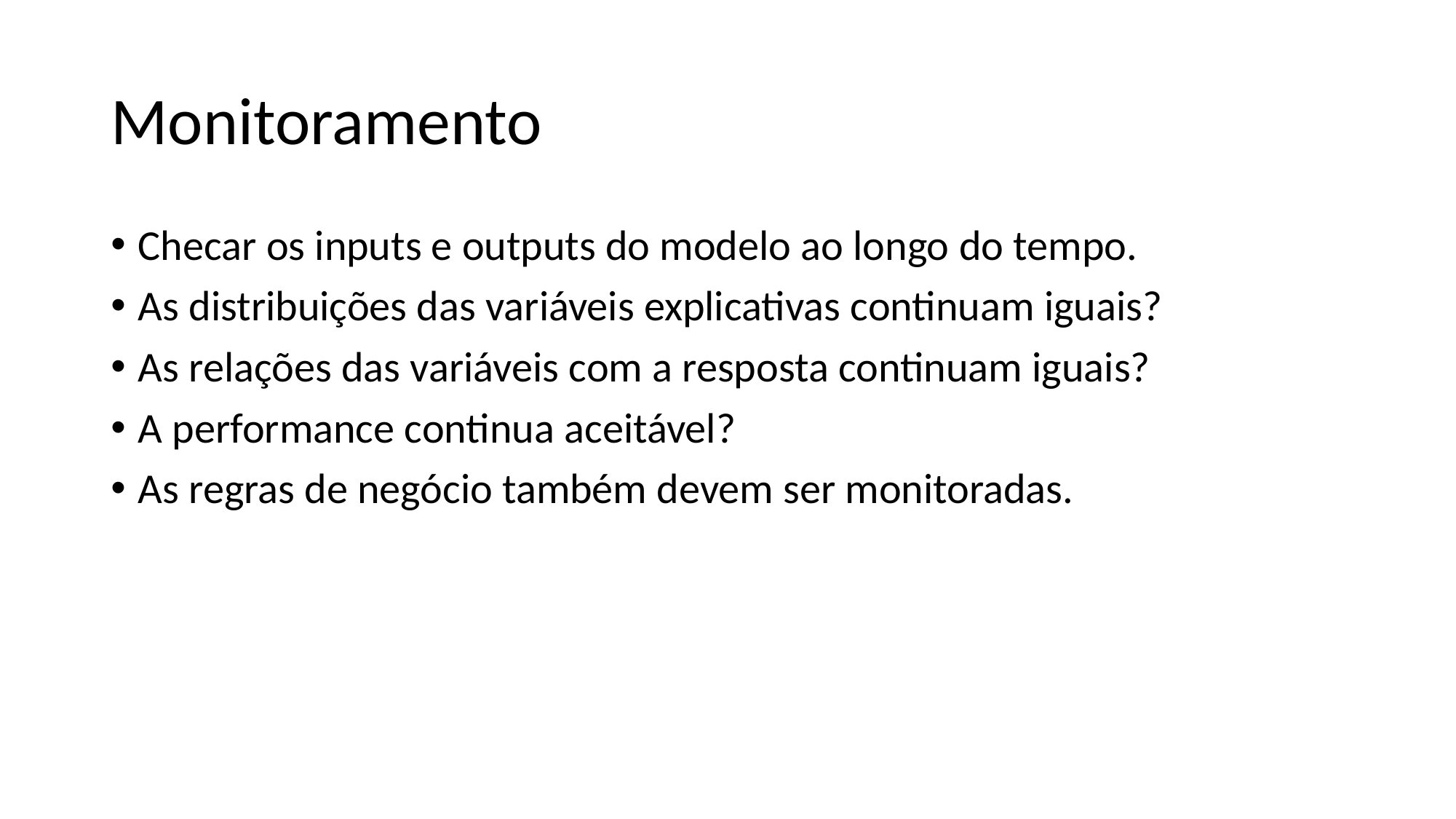

# Monitoramento
Checar os inputs e outputs do modelo ao longo do tempo.
As distribuições das variáveis explicativas continuam iguais?
As relações das variáveis com a resposta continuam iguais?
A performance continua aceitável?
As regras de negócio também devem ser monitoradas.